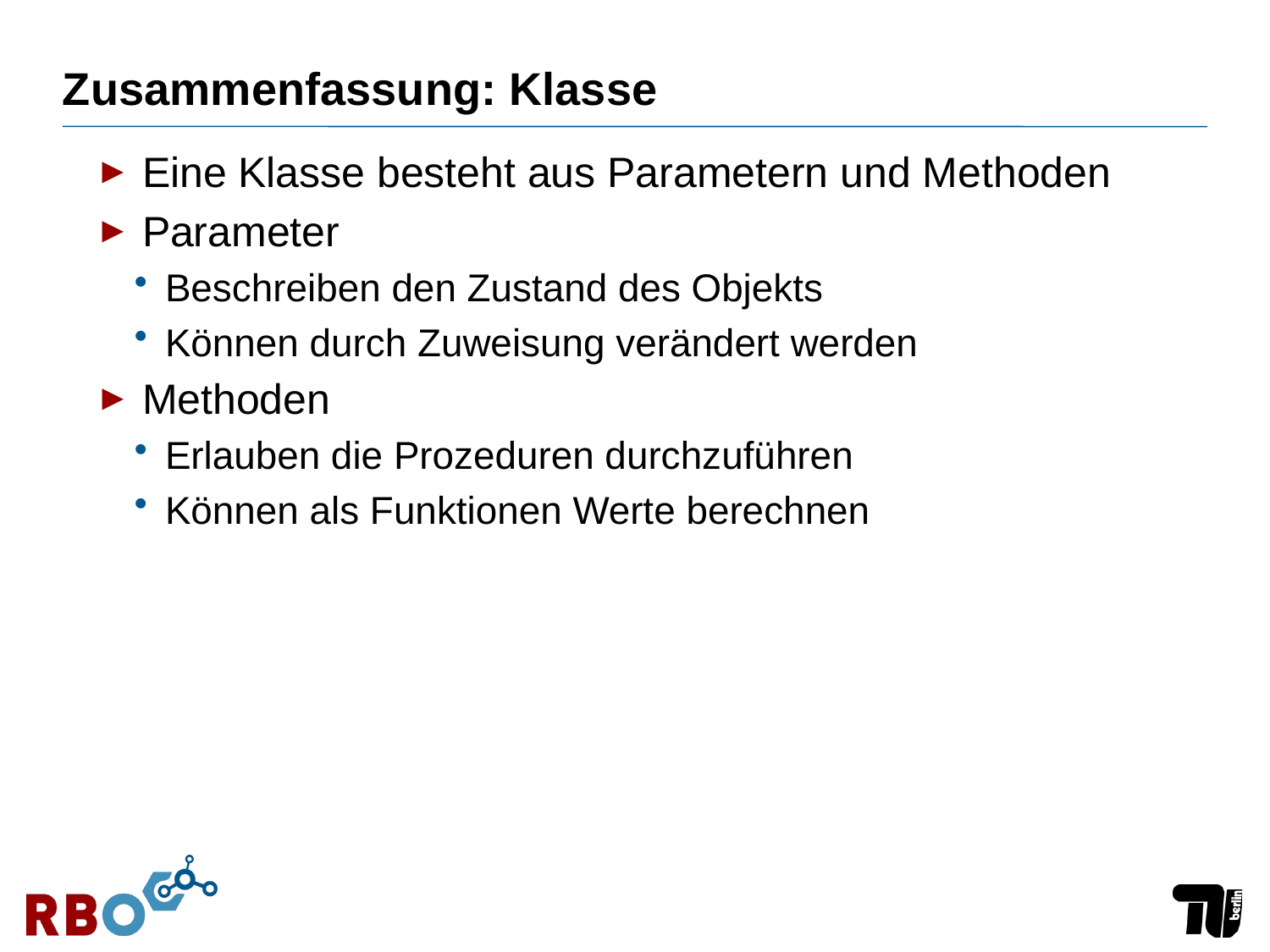

# Zusammenfassung: Klasse
Eine Klasse besteht aus Parametern und Methoden
Parameter
Beschreiben den Zustand des Objekts
Können durch Zuweisung verändert werden
Methoden
Erlauben die Prozeduren durchzuführen
Können als Funktionen Werte berechnen